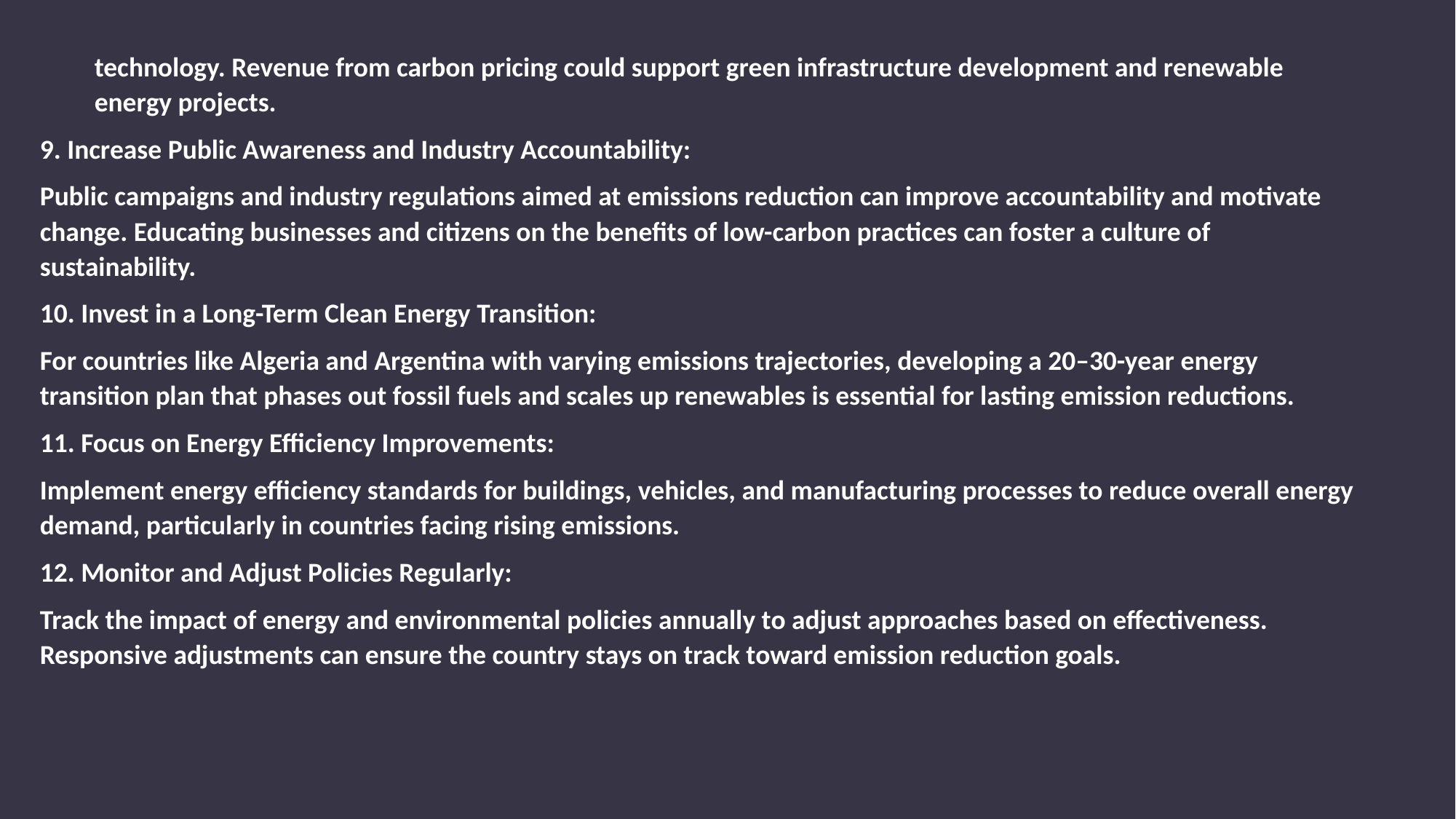

technology. Revenue from carbon pricing could support green infrastructure development and renewable energy projects.
9. Increase Public Awareness and Industry Accountability:
Public campaigns and industry regulations aimed at emissions reduction can improve accountability and motivate change. Educating businesses and citizens on the benefits of low-carbon practices can foster a culture of sustainability.
10. Invest in a Long-Term Clean Energy Transition:
For countries like Algeria and Argentina with varying emissions trajectories, developing a 20–30-year energy transition plan that phases out fossil fuels and scales up renewables is essential for lasting emission reductions.
11. Focus on Energy Efficiency Improvements:
Implement energy efficiency standards for buildings, vehicles, and manufacturing processes to reduce overall energy demand, particularly in countries facing rising emissions.
12. Monitor and Adjust Policies Regularly:
Track the impact of energy and environmental policies annually to adjust approaches based on effectiveness. Responsive adjustments can ensure the country stays on track toward emission reduction goals.